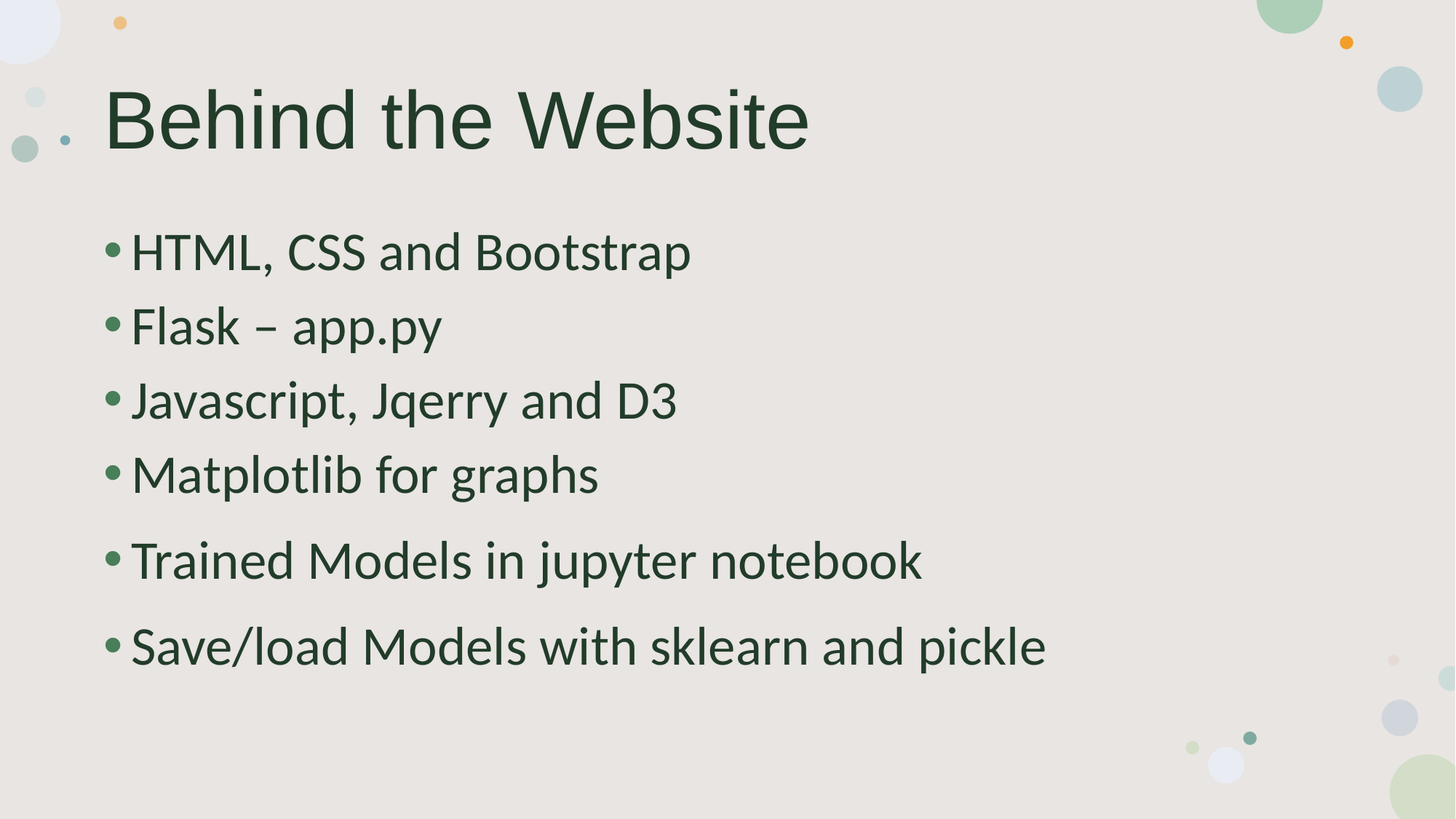

# Behind the Website
HTML, CSS and Bootstrap
Flask – app.py
Javascript, Jqerry and D3
Matplotlib for graphs
Trained Models in jupyter notebook
Save/load Models with sklearn and pickle